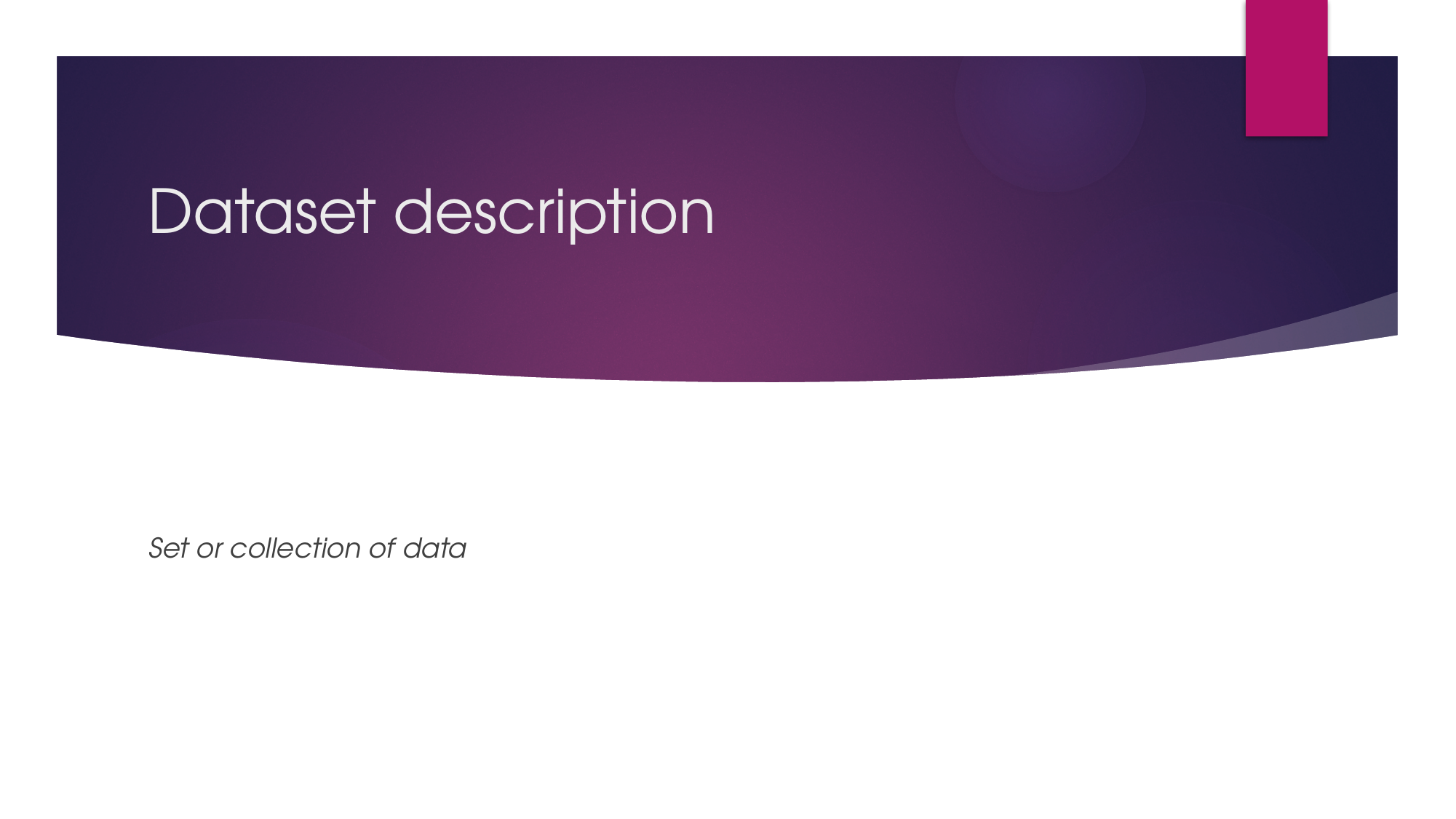

# Dataset description
Set or collection of data